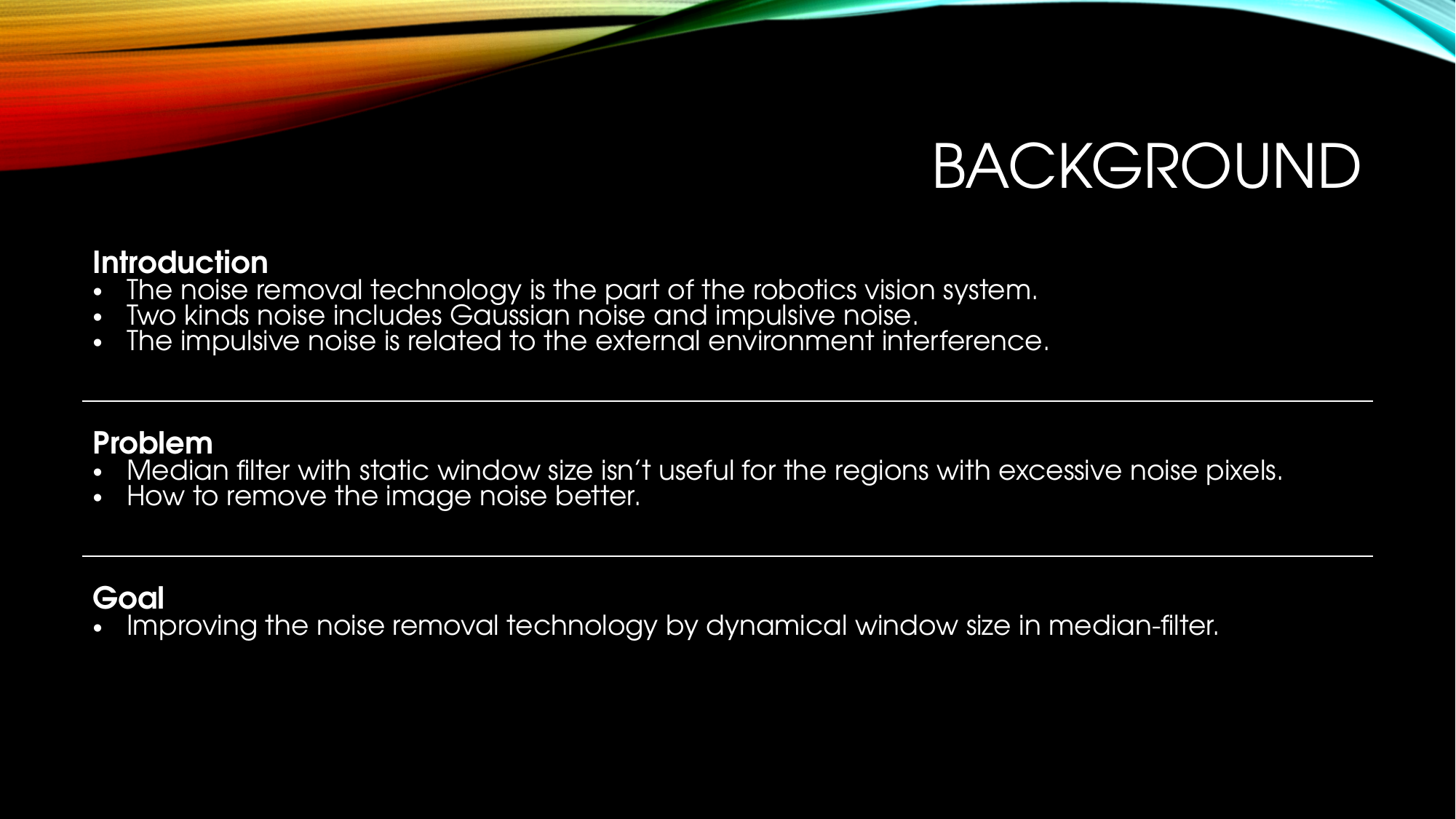

# Background
| Introduction The noise removal technology is the part of the robotics vision system. Two kinds noise includes Gaussian noise and impulsive noise. The impulsive noise is related to the external environment interference. |
| --- |
| Problem Median filter with static window size isn’t useful for the regions with excessive noise pixels. How to remove the image noise better. |
| Goal Improving the noise removal technology by dynamical window size in median-filter. |